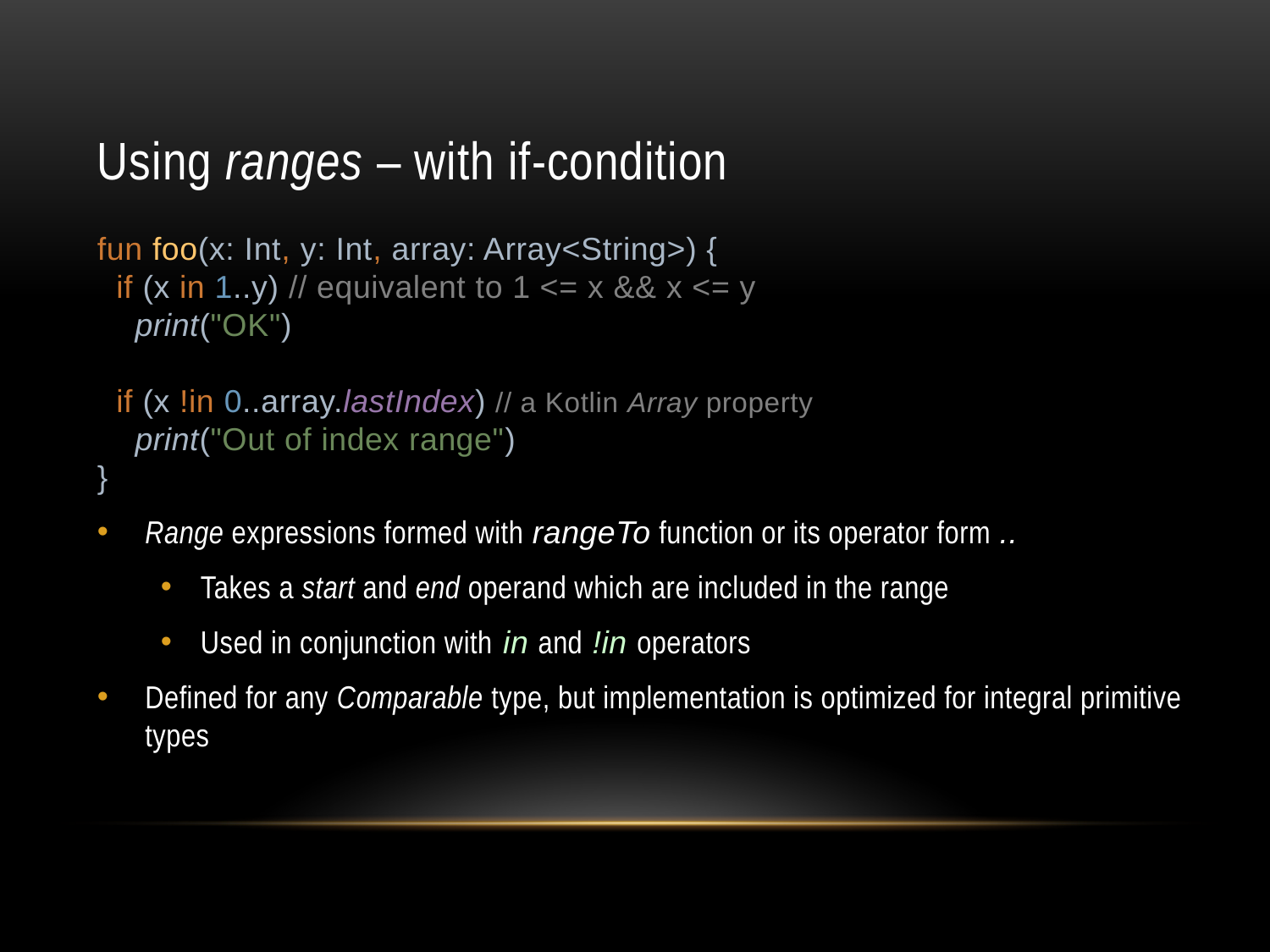

# Using ranges – with if-condition
fun foo(x: Int, y: Int, array: Array<String>) {
  if (x in 1..y) // equivalent to 1 <= x && x <= y
    print("OK")
  if (x !in 0..array.lastIndex) // a Kotlin Array property
    print("Out of index range")
}
Range expressions formed with rangeTo function or its operator form ..
Takes a start and end operand which are included in the range
Used in conjunction with in and !in operators
Defined for any Comparable type, but implementation is optimized for integral primitive types